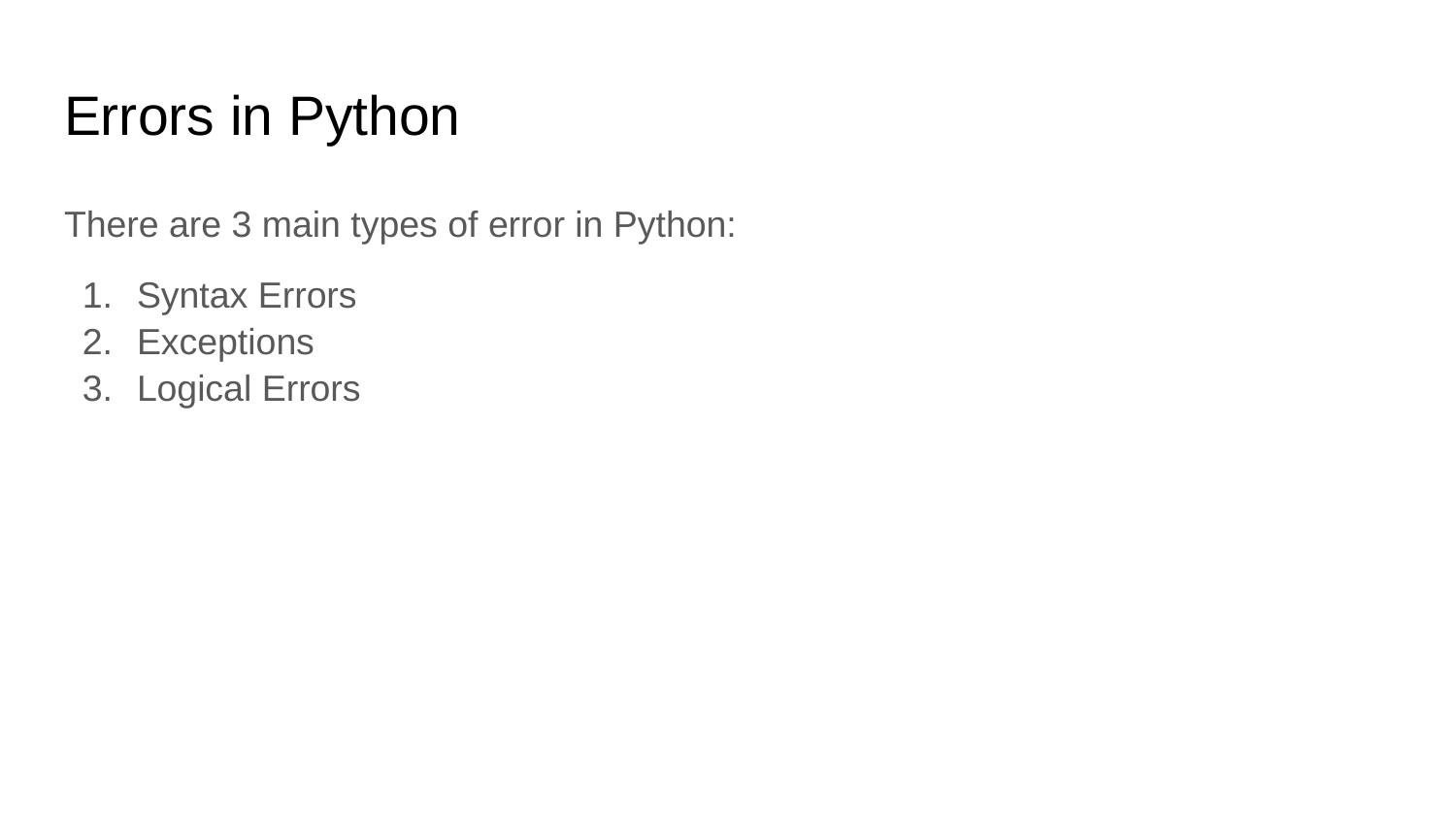

# Errors in Python
There are 3 main types of error in Python:
Syntax Errors
Exceptions
Logical Errors